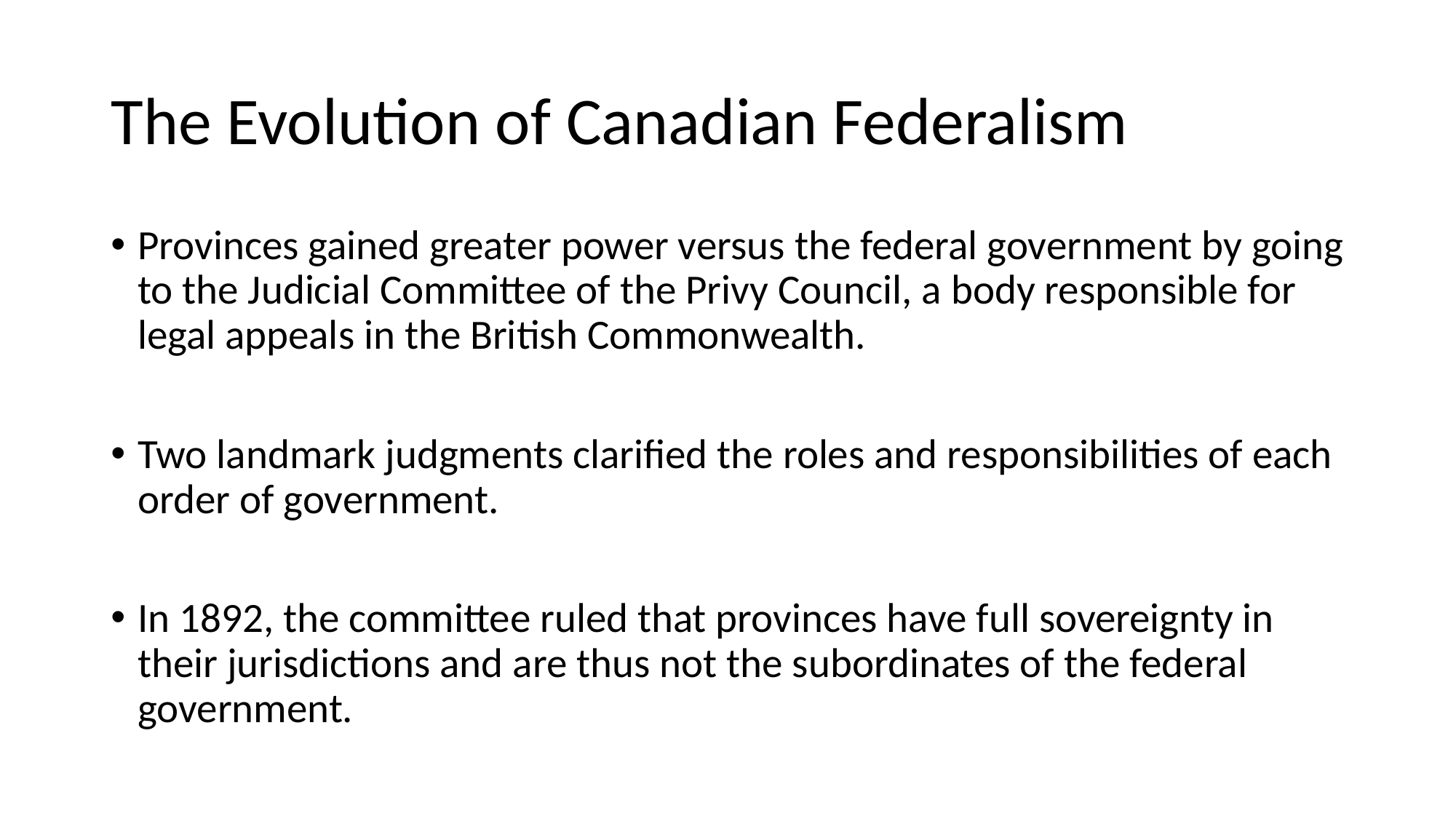

# The Evolution of Canadian Federalism
Provinces gained greater power versus the federal government by going to the Judicial Committee of the Privy Council, a body responsible for legal appeals in the British Commonwealth.

Two landmark judgments clarified the roles and responsibilities of each order of government.

In 1892, the committee ruled that provinces have full sovereignty in their jurisdictions and are thus not the subordinates of the federal government.